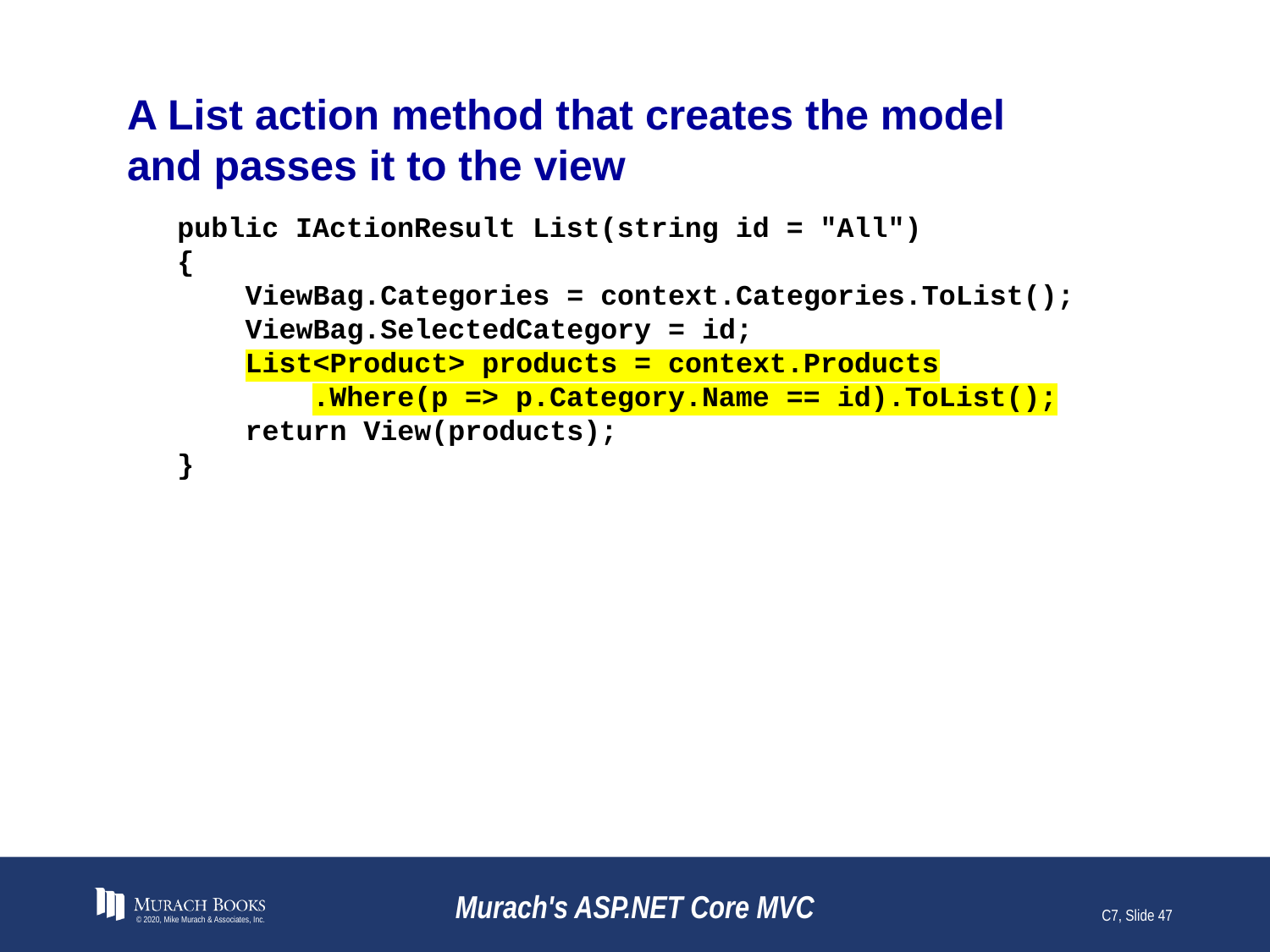

# A List action method that creates the model and passes it to the view
public IActionResult List(string id = "All")
{
    ViewBag.Categories = context.Categories.ToList();
    ViewBag.SelectedCategory = id;
    List<Product> products = context.Products
        .Where(p => p.Category.Name == id).ToList();
    return View(products);
}

© 2020, Mike Murach & Associates, Inc.
Murach's ASP.NET Core MVC

C7, Slide 47